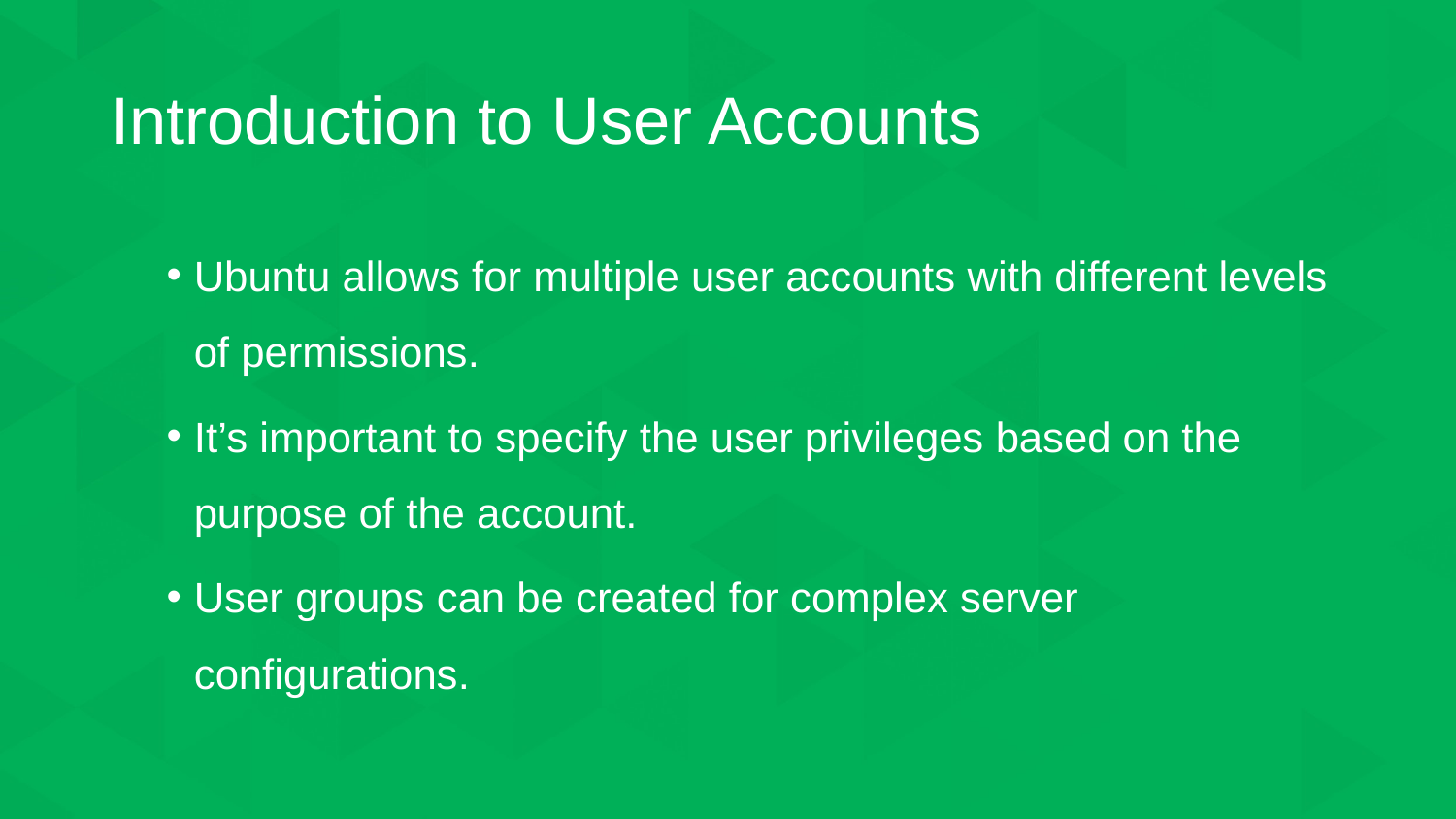

# Introduction to User Accounts
Ubuntu allows for multiple user accounts with different levels of permissions.
It’s important to specify the user privileges based on the purpose of the account.
User groups can be created for complex server configurations.